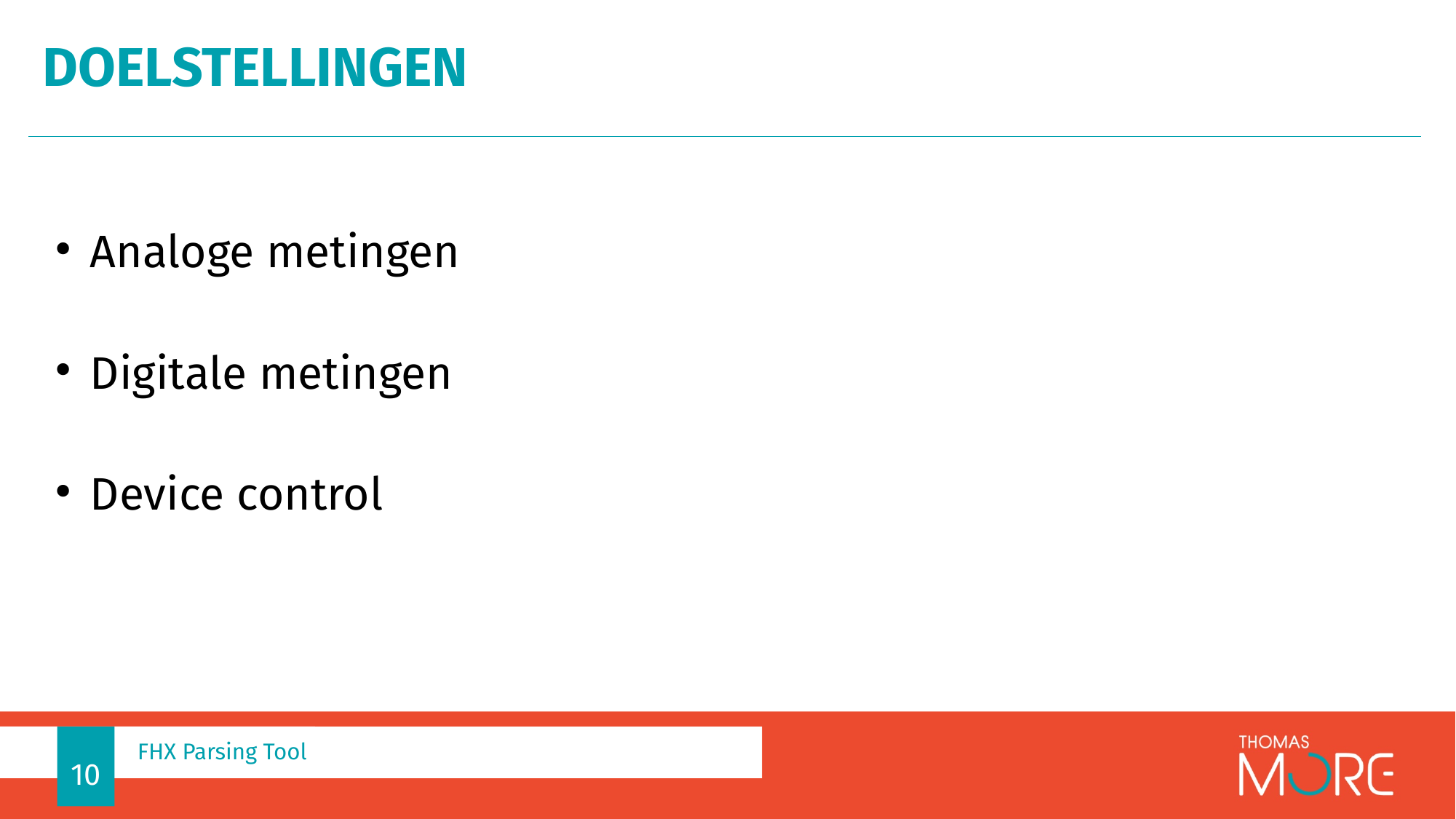

# DoelstellingEN
Analoge metingen
Digitale metingen
Device control
10
FHX Parsing Tool